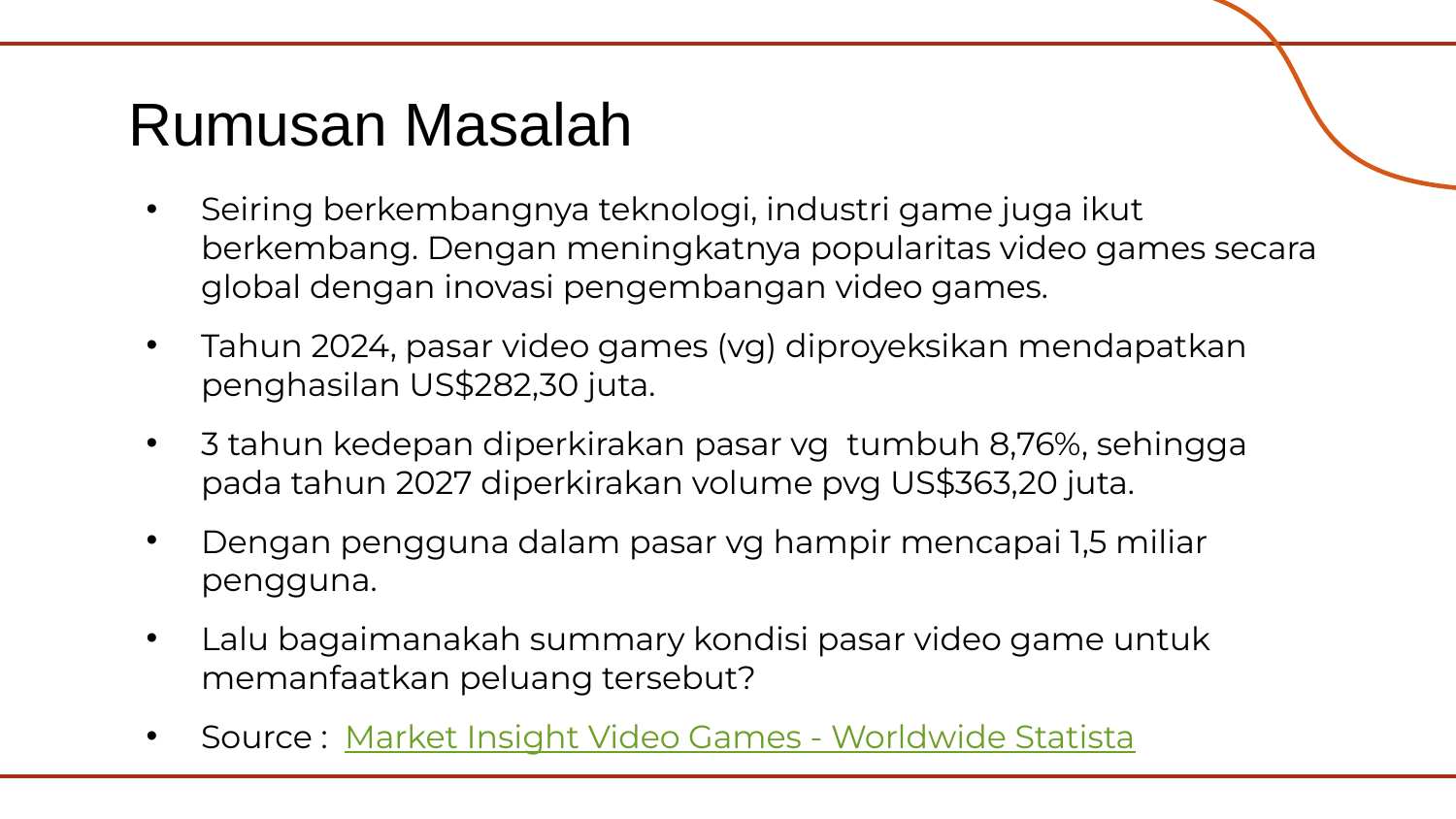

# Rumusan Masalah
Seiring berkembangnya teknologi, industri game juga ikut berkembang. Dengan meningkatnya popularitas video games secara global dengan inovasi pengembangan video games.
Tahun 2024, pasar video games (vg) diproyeksikan mendapatkan penghasilan US$282,30 juta.
3 tahun kedepan diperkirakan pasar vg  tumbuh 8,76%, sehingga pada tahun 2027 diperkirakan volume pvg US$363,20 juta.
Dengan pengguna dalam pasar vg hampir mencapai 1,5 miliar pengguna.
Lalu bagaimanakah summary kondisi pasar video game untuk memanfaatkan peluang tersebut?
Source :  Market Insight Video Games - Worldwide Statista